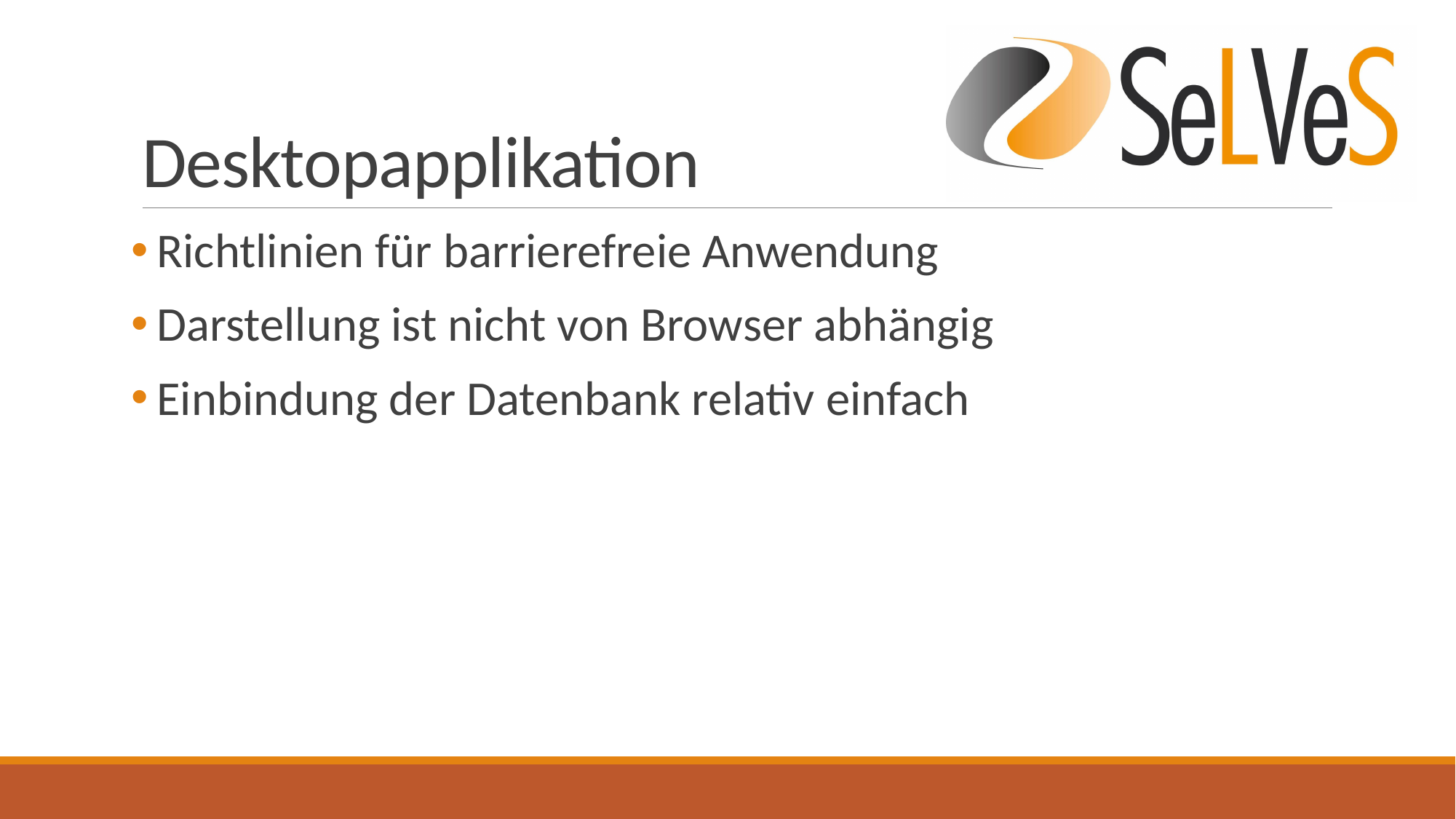

# Desktopapplikation
Richtlinien für barrierefreie Anwendung
Darstellung ist nicht von Browser abhängig
Einbindung der Datenbank relativ einfach